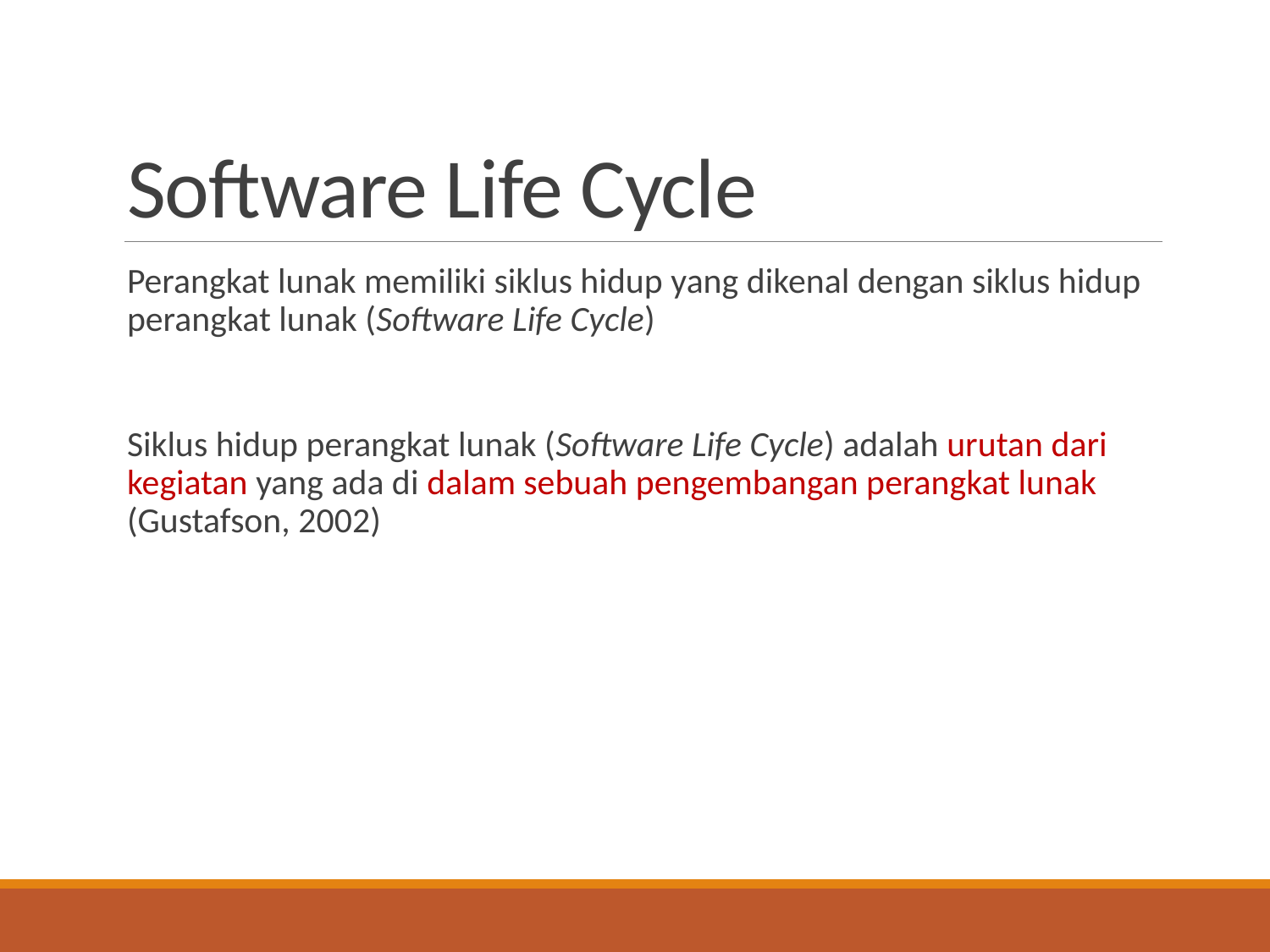

# Software Life Cycle
Perangkat lunak memiliki siklus hidup yang dikenal dengan siklus hidup perangkat lunak (Software Life Cycle)

Siklus hidup perangkat lunak (Software Life Cycle) adalah urutan dari kegiatan yang ada di dalam sebuah pengembangan perangkat lunak (Gustafson, 2002)